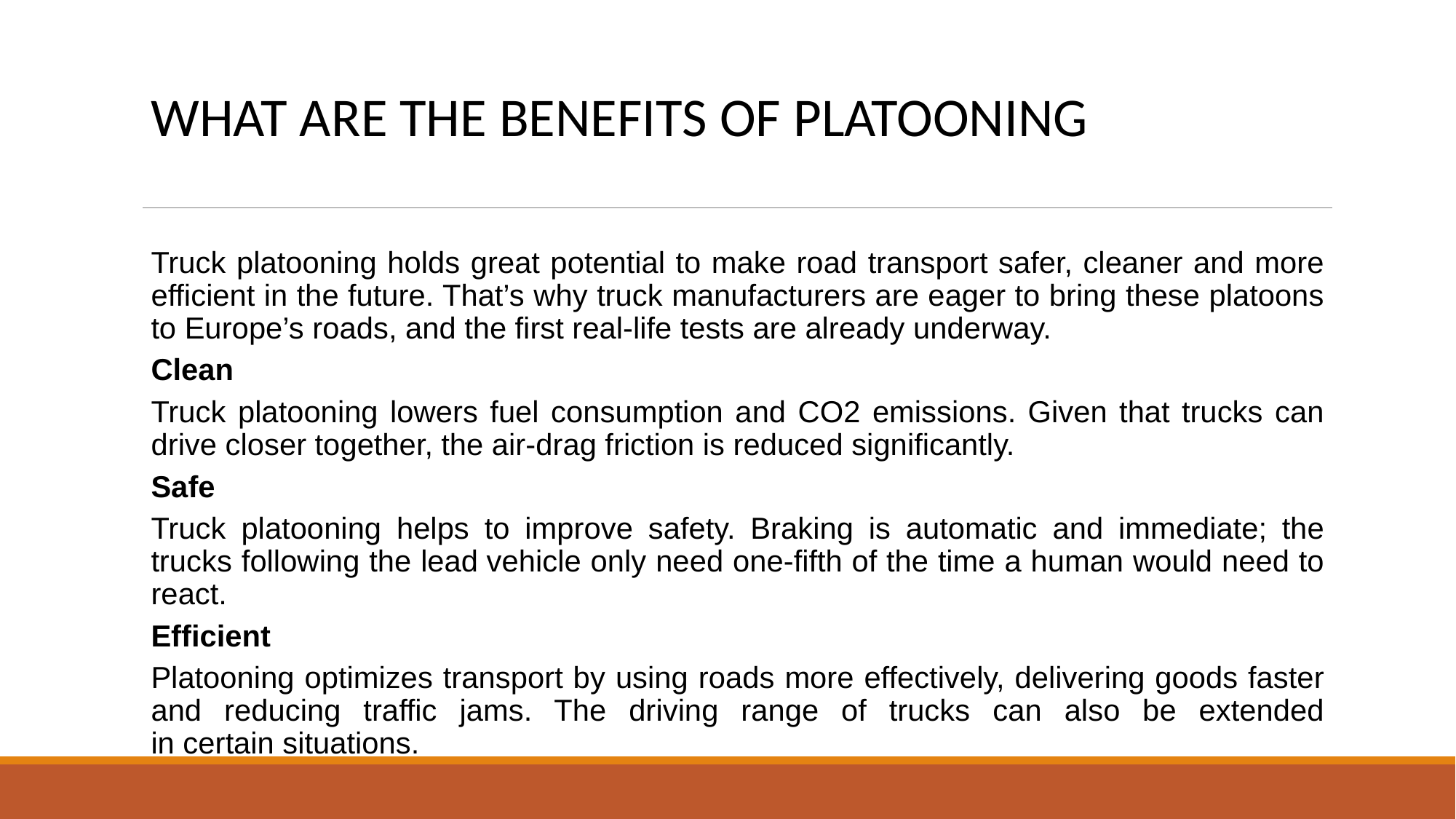

WHAT ARE THE BENEFITS OF PLATOONING
Truck platooning holds great potential to make road transport safer, cleaner and more efficient in the future. That’s why truck manufacturers are eager to bring these platoons to Europe’s roads, and the first real-life tests are already underway.
Clean
Truck platooning lowers fuel consumption and CO2 emissions. Given that trucks can drive closer together, the air-drag friction is reduced significantly.
Safe
Truck platooning helps to improve safety. Braking is automatic and immediate; the trucks following the lead vehicle only need one-fifth of the time a human would need to react.
Efficient
Platooning optimizes transport by using roads more effectively, delivering goods faster and reducing traffic jams. The driving range of trucks can also be extended in certain situations.